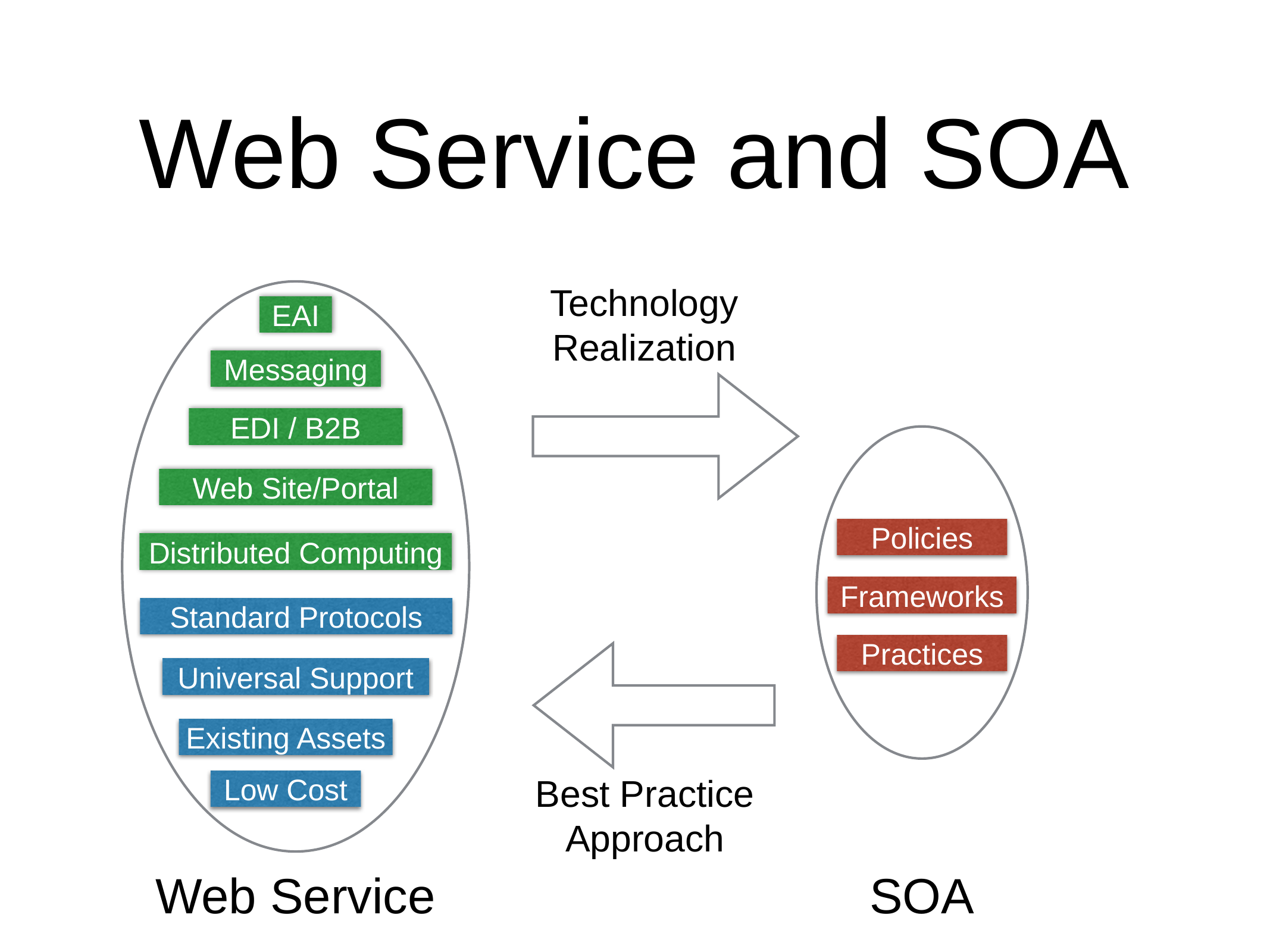

# Web Service and SOA
Technology Realization

EAI
Messaging

EDI / B2B

Web Site/Portal
Policies
Distributed Computing
Frameworks
Standard Protocols
Practices

Universal Support
Existing Assets
Best Practice Approach
Low Cost
Web Service
SOA